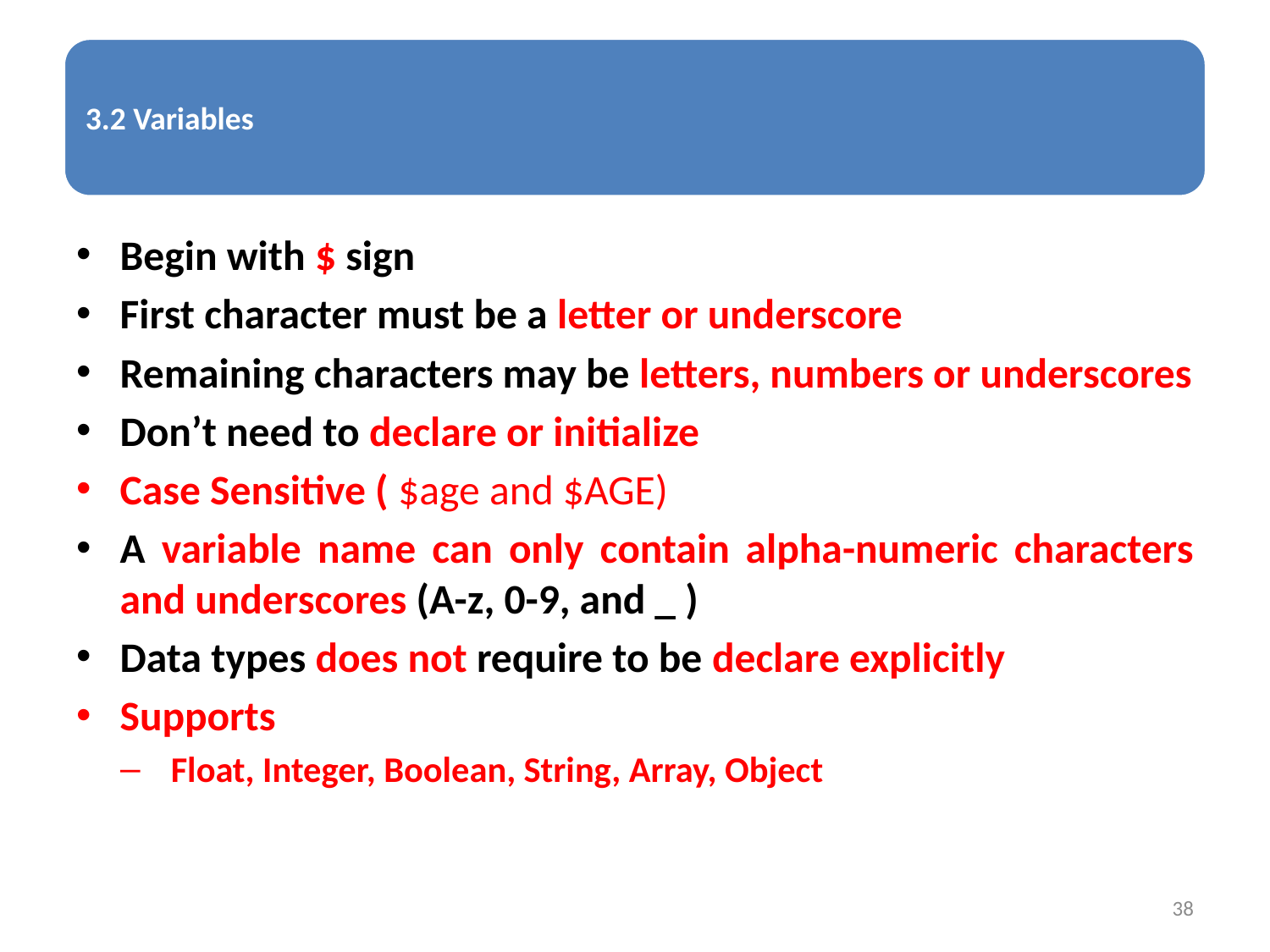

3.2 Variables
Begin with $ sign
First character must be a letter or underscore
Remaining characters may be letters, numbers or underscores
Don’t need to declare or initialize
Case Sensitive ( $age and $AGE)
A variable name can only contain alpha-numeric characters and underscores (A-z, 0-9, and _ )
Data types does not require to be declare explicitly
Supports
Float, Integer, Boolean, String, Array, Object
38